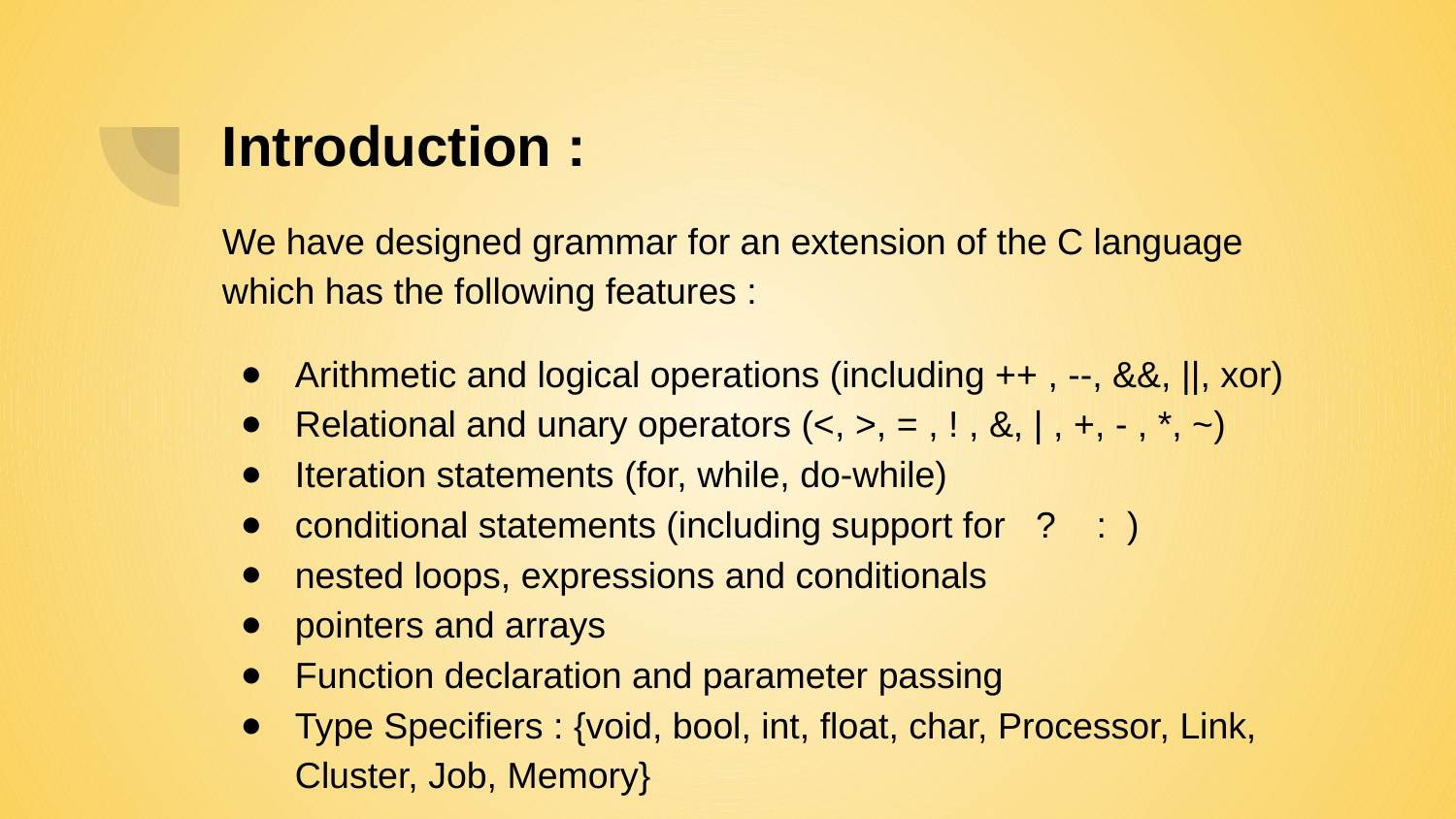

# Introduction :
We have designed grammar for an extension of the C language which has the following features :
Arithmetic and logical operations (including ++ , --, &&, ||, xor)
Relational and unary operators (<, >, = , ! , &, | , +, - , *, ~)
Iteration statements (for, while, do-while)
conditional statements (including support for   ?    :  )
nested loops, expressions and conditionals
pointers and arrays
Function declaration and parameter passing
Type Specifiers : {void, bool, int, float, char, Processor, Link, Cluster, Job, Memory}